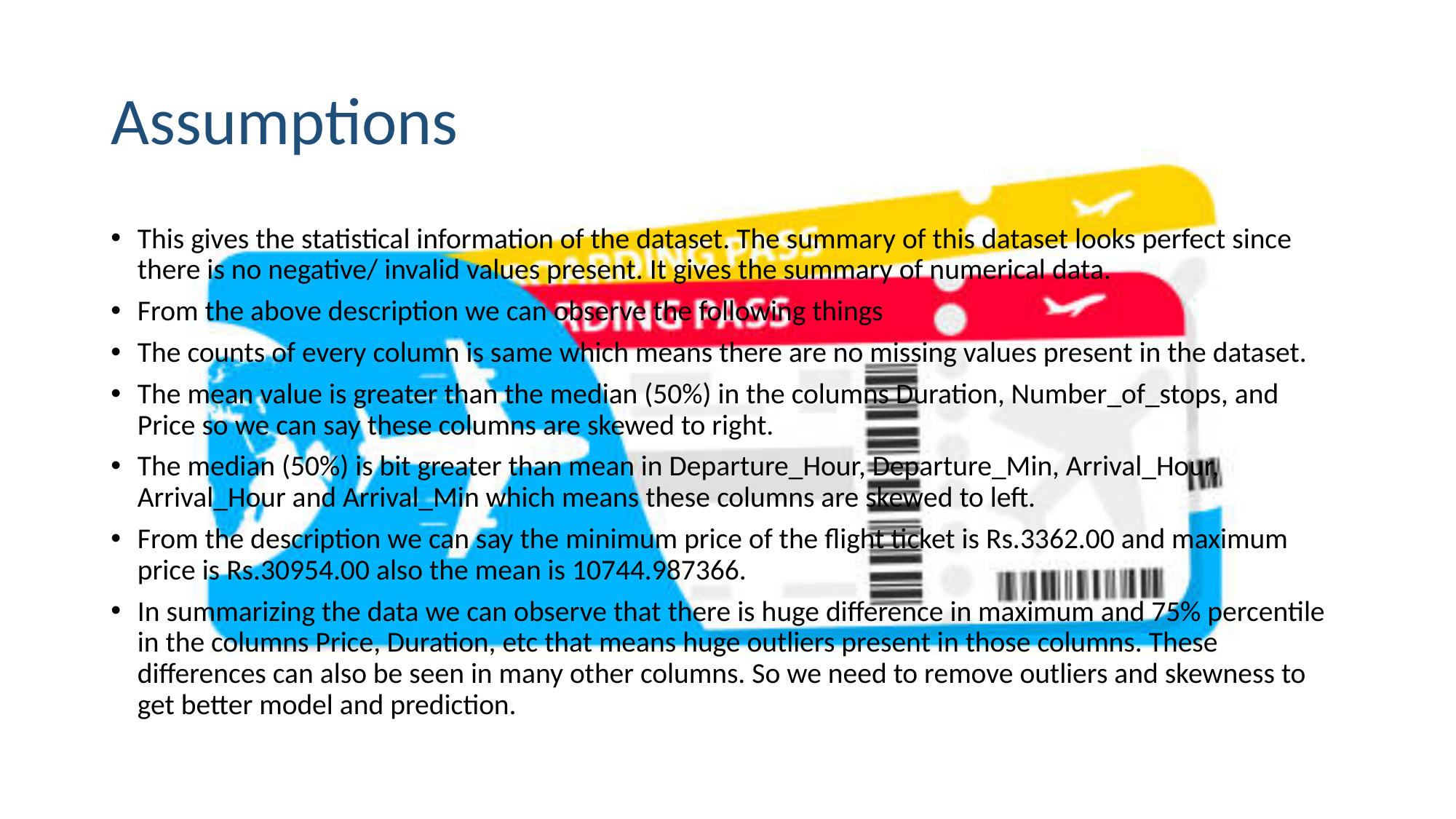

# Assumptions
This gives the statistical information of the dataset. The summary of this dataset looks perfect since there is no negative/ invalid values present. It gives the summary of numerical data.
From the above description we can observe the following things
The counts of every column is same which means there are no missing values present in the dataset.
The mean value is greater than the median (50%) in the columns Duration, Number_of_stops, and Price so we can say these columns are skewed to right.
The median (50%) is bit greater than mean in Departure_Hour, Departure_Min, Arrival_Hour, Arrival_Hour and Arrival_Min which means these columns are skewed to left.
From the description we can say the minimum price of the flight ticket is Rs.3362.00 and maximum price is Rs.30954.00 also the mean is 10744.987366.
In summarizing the data we can observe that there is huge difference in maximum and 75% percentile in the columns Price, Duration, etc that means huge outliers present in those columns. These differences can also be seen in many other columns. So we need to remove outliers and skewness to get better model and prediction.